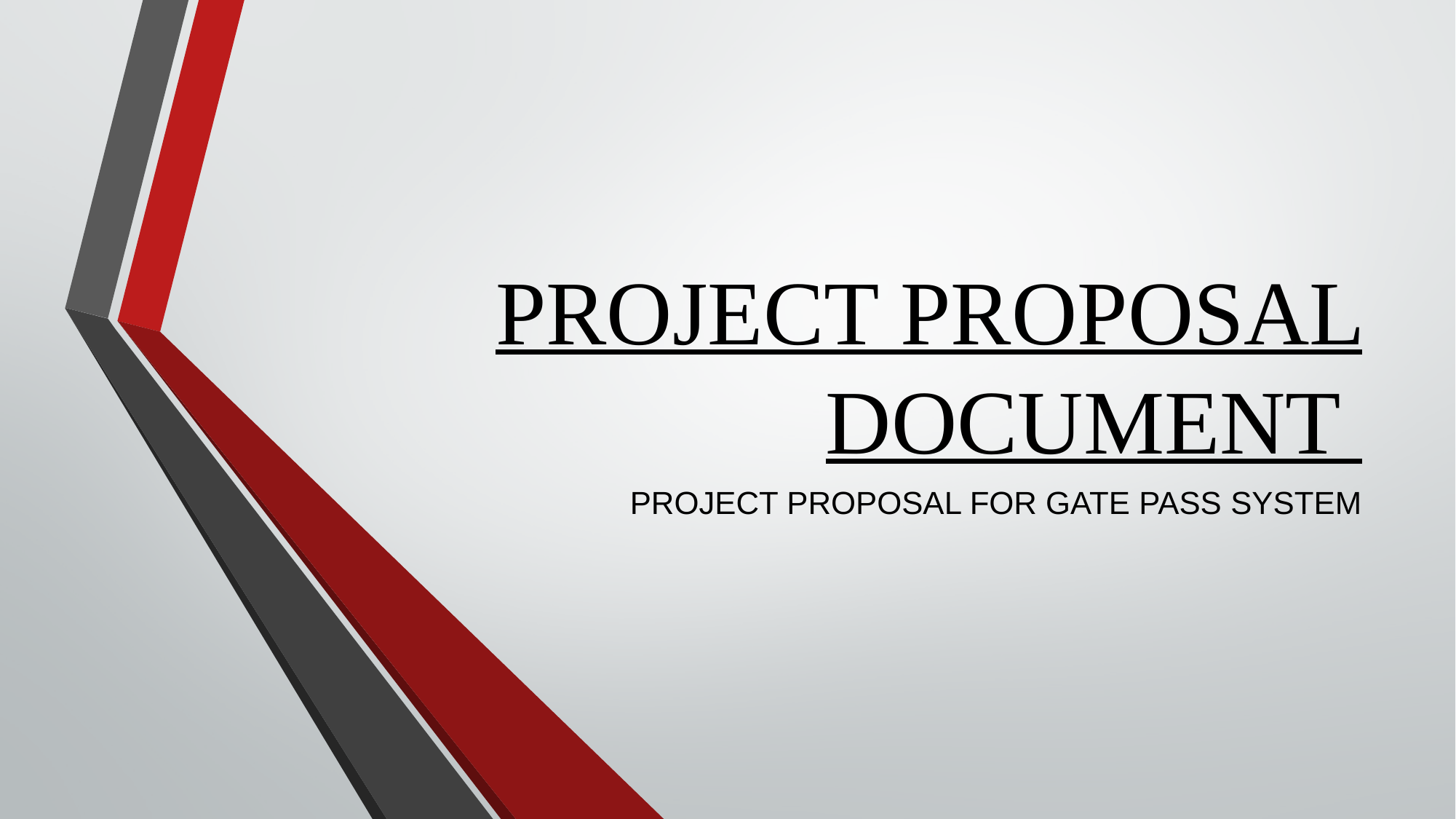

# PROJECT PROPOSAL DOCUMENT
PROJECT PROPOSAL FOR GATE PASS SYSTEM